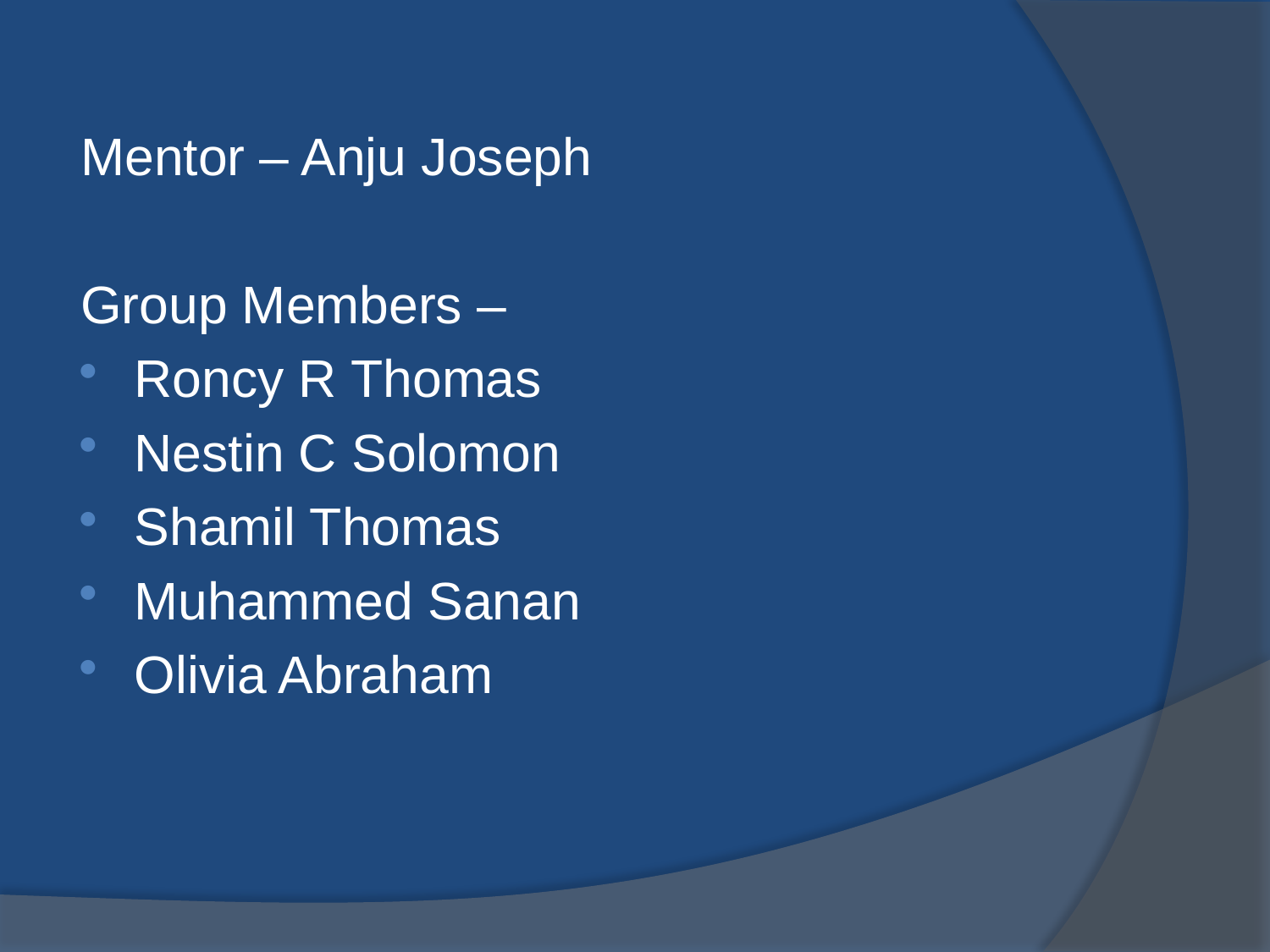

Mentor – Anju Joseph

Group Members –
Roncy R Thomas
Nestin C Solomon
Shamil Thomas
Muhammed Sanan
Olivia Abraham